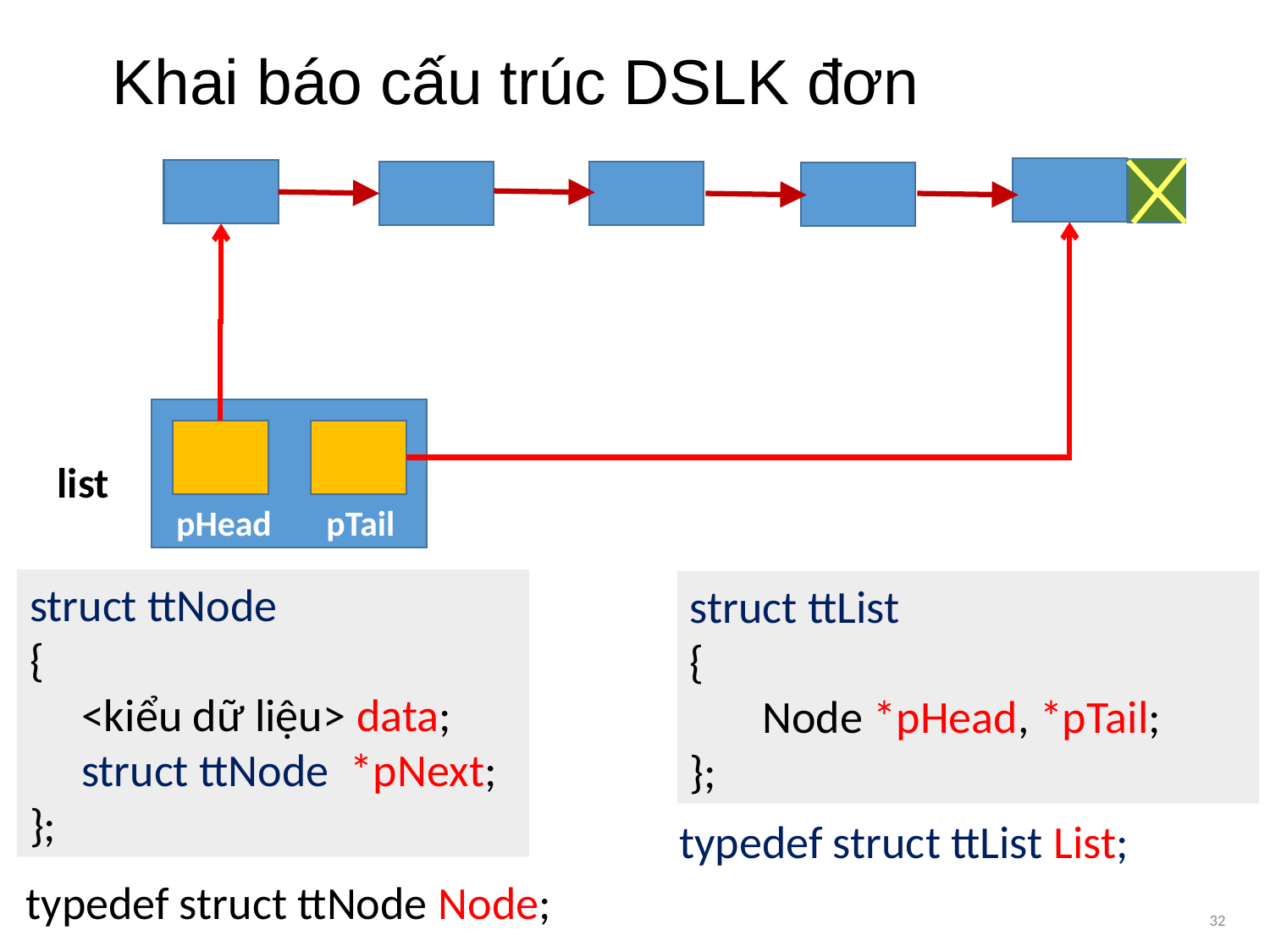

# Khai báo cấu trúc DSLK đơn

list
pHead
pTail
struct ttNode
{
     <kiểu dữ liệu> data;
     struct ttNode  *pNext;
};
struct ttList
{
       Node *pHead, *pTail;
};
typedef struct ttList List;
typedef struct ttNode Node;
32